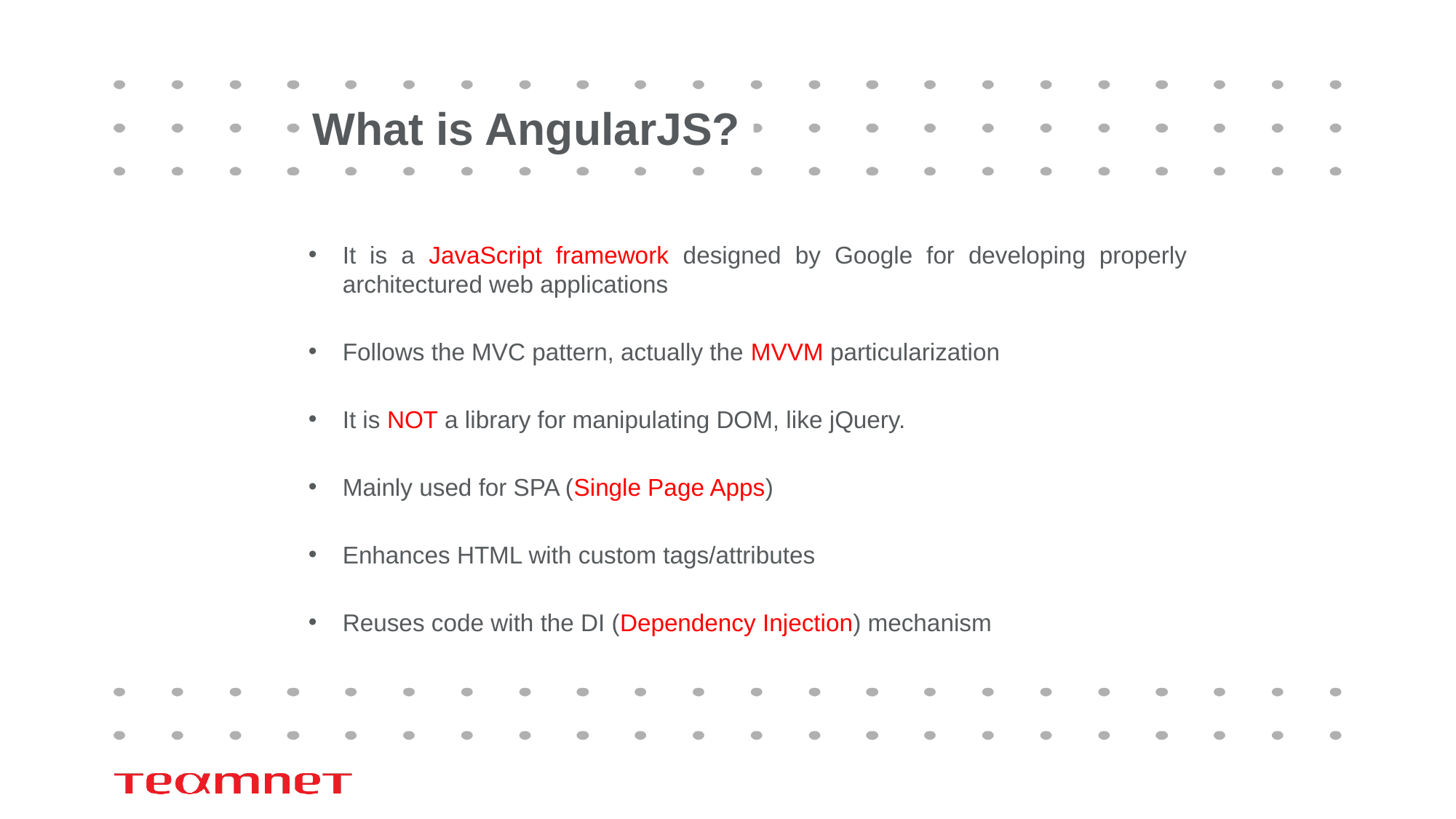

# What is AngularJS?
It is a JavaScript framework designed by Google for developing properly architectured web applications

Follows the MVC pattern, actually the MVVM particularization

It is NOT a library for manipulating DOM, like jQuery.

Mainly used for SPA (Single Page Apps)

Enhances HTML with custom tags/attributes

Reuses code with the DI (Dependency Injection) mechanism